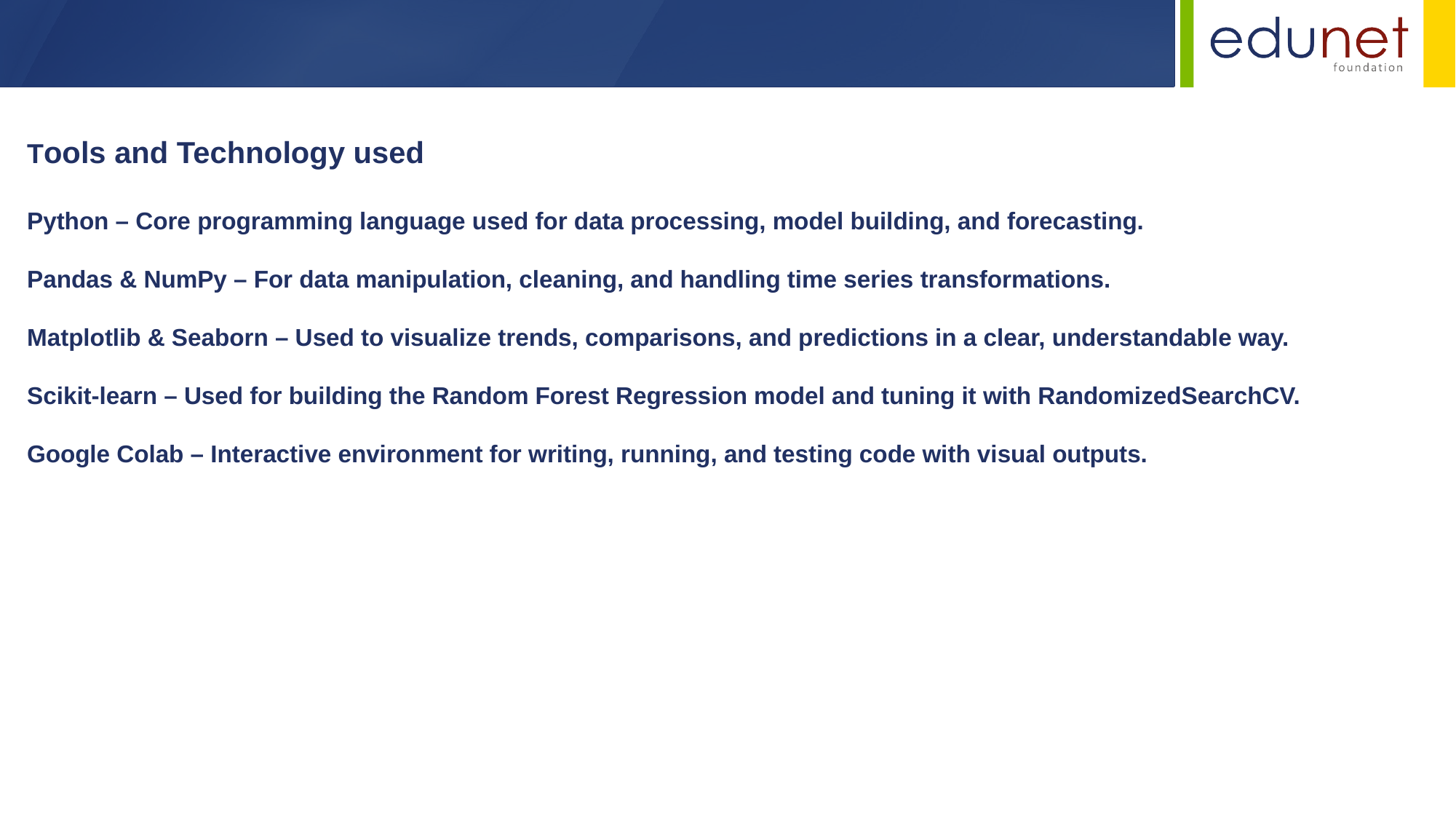

Tools and Technology used

Python – Core programming language used for data processing, model building, and forecasting.

Pandas & NumPy – For data manipulation, cleaning, and handling time series transformations.

Matplotlib & Seaborn – Used to visualize trends, comparisons, and predictions in a clear, understandable way.

Scikit-learn – Used for building the Random Forest Regression model and tuning it with RandomizedSearchCV.

Google Colab – Interactive environment for writing, running, and testing code with visual outputs.